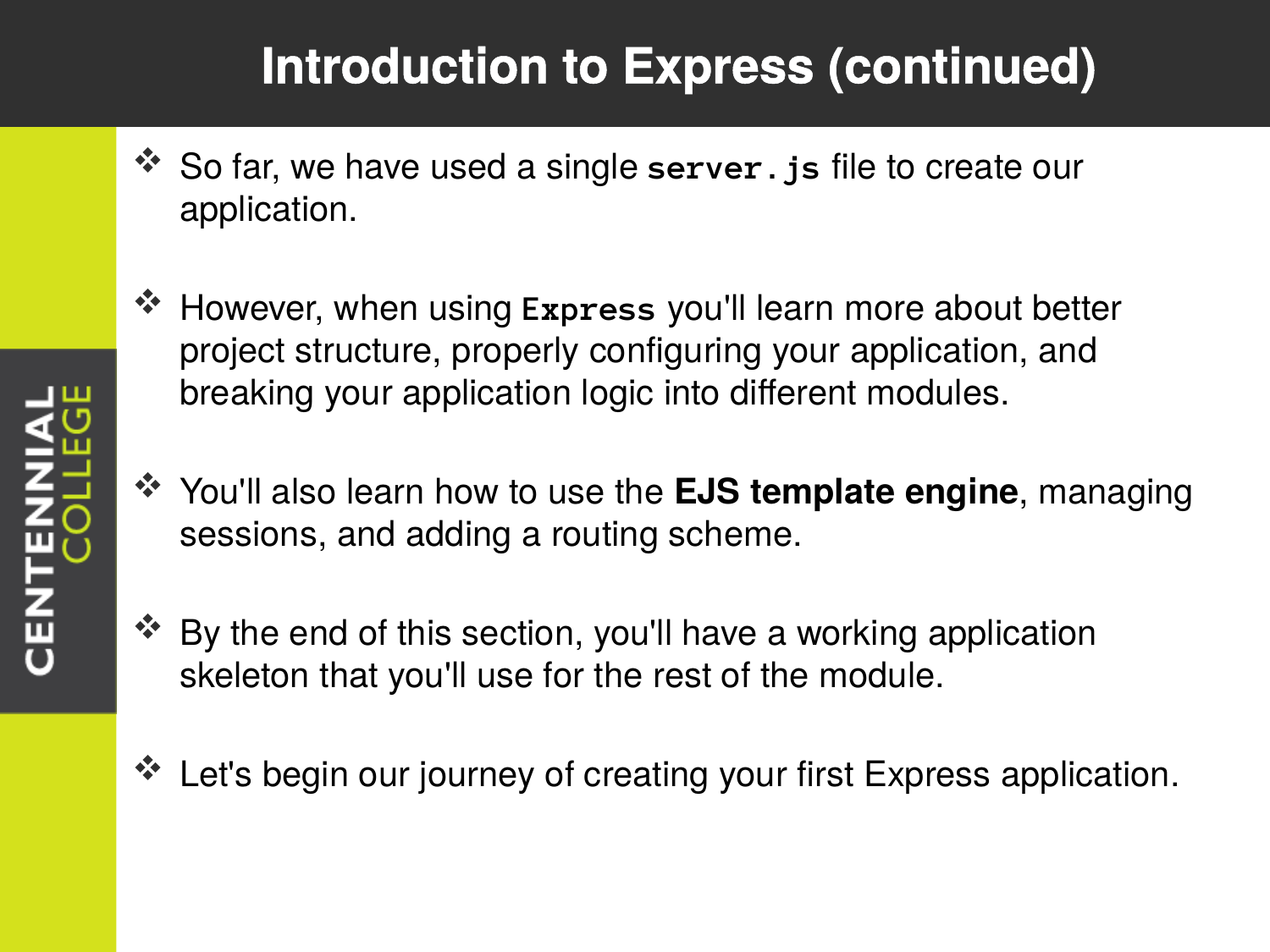

# Introduction to Express (continued)
So far, we have used a single server.js file to create our application.

However, when using Express you'll learn more about better project structure, properly configuring your application, and breaking your application logic into different modules.

You'll also learn how to use the EJS template engine, managing sessions, and adding a routing scheme.

By the end of this section, you'll have a working application skeleton that you'll use for the rest of the module.

Let's begin our journey of creating your first Express application.